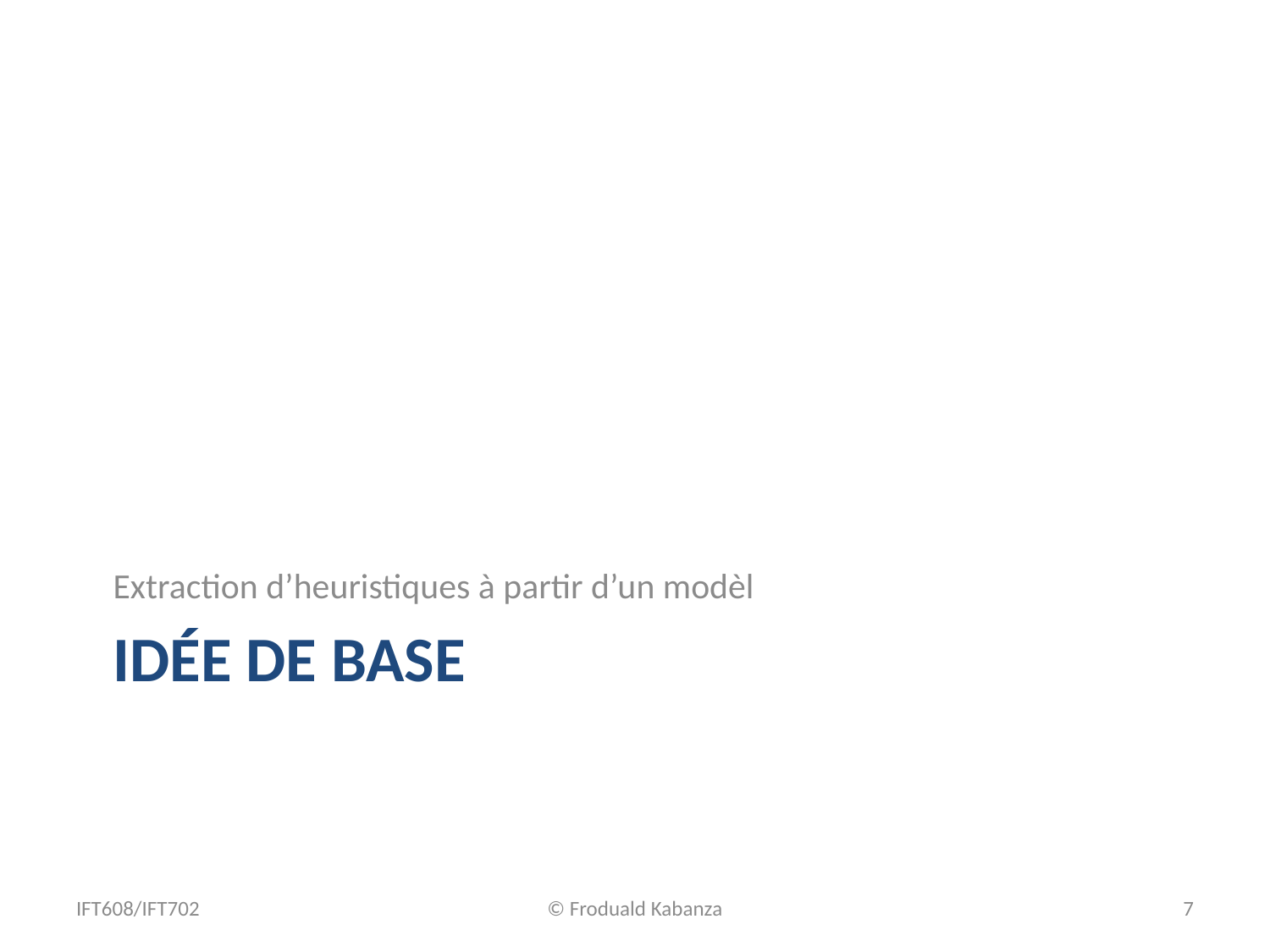

Extraction d’heuristiques à partir d’un modèl
# IDÉE de Base
IFT608/IFT702
© Froduald Kabanza
7